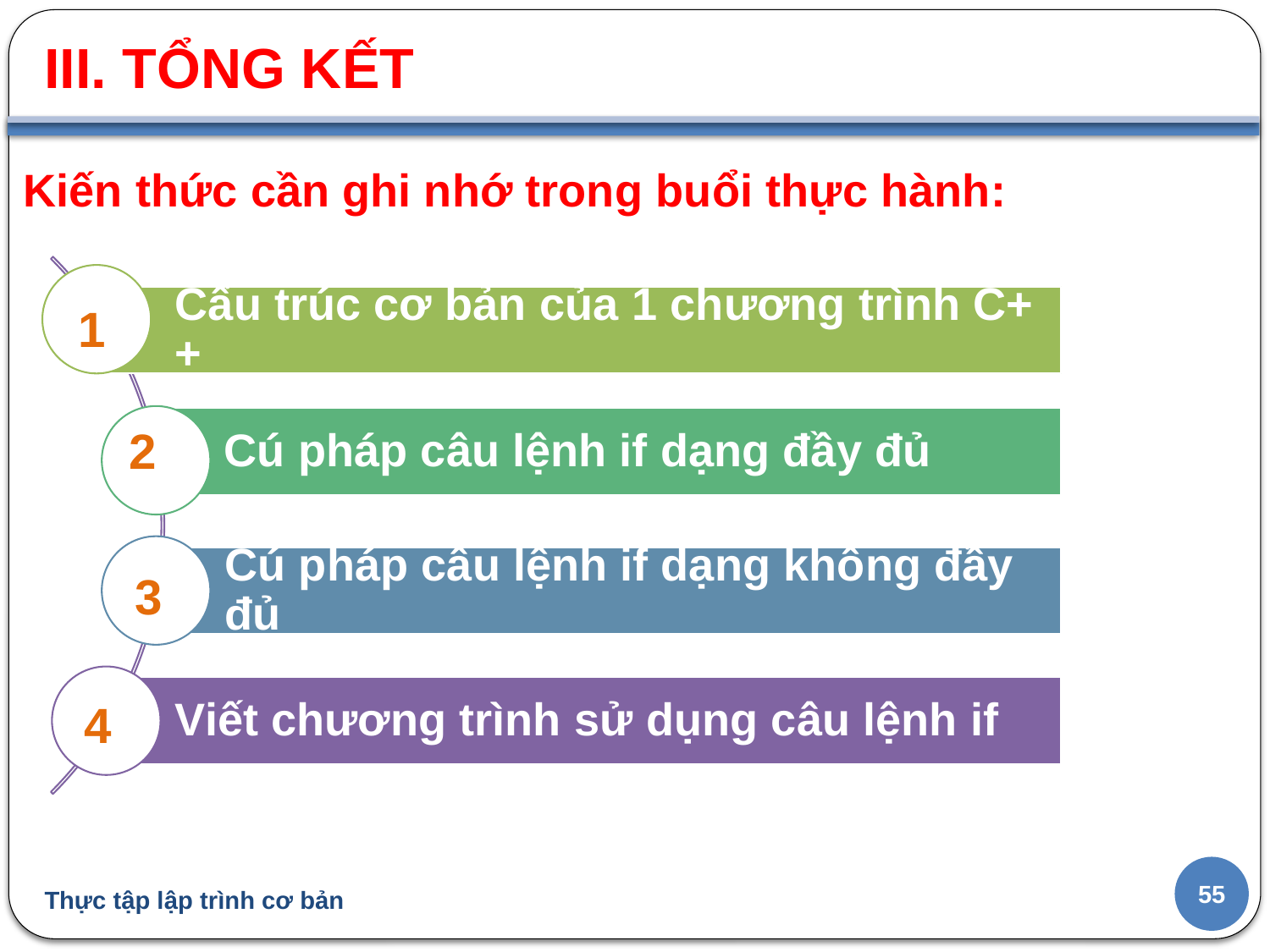

III. TỔNG KẾT
Kiến thức cần ghi nhớ trong buổi thực hành:

Cấu trúc cơ bản của 1 chương trình C++
Cú pháp câu lệnh if dạng đầy đủ
Cú pháp câu lệnh if dạng không đầy đủ
Viết chương trình sử dụng câu lệnh if
1
2
3
4
55
Thực tập lập trình cơ bản